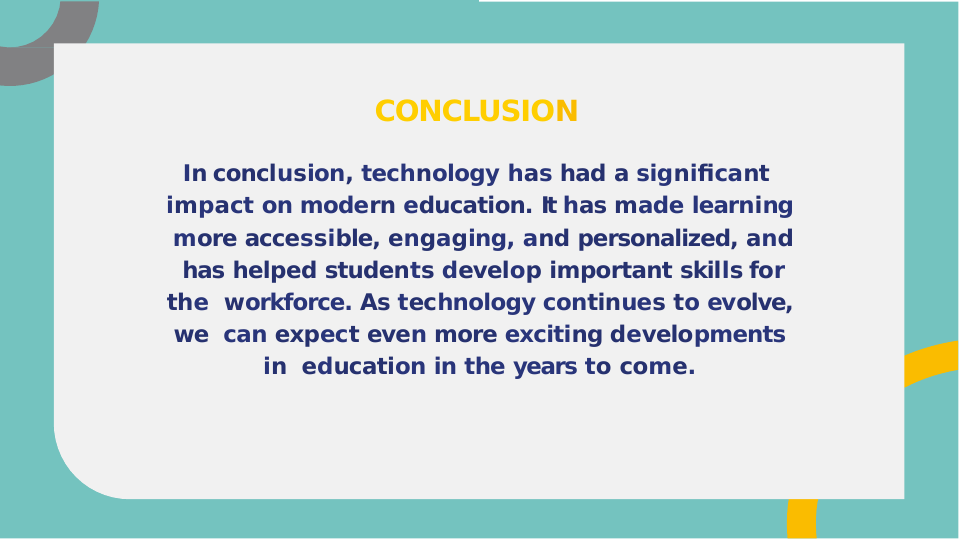

# CONCLUSION
In conclusion, technology has had a signiﬁcant  impact on modern education. It has made learning  more accessible, engaging, and personalized, and  has helped students develop important skills for the  workforce. As technology continues to evolve, we  can expect even more exciting developments in  education in the years to come.